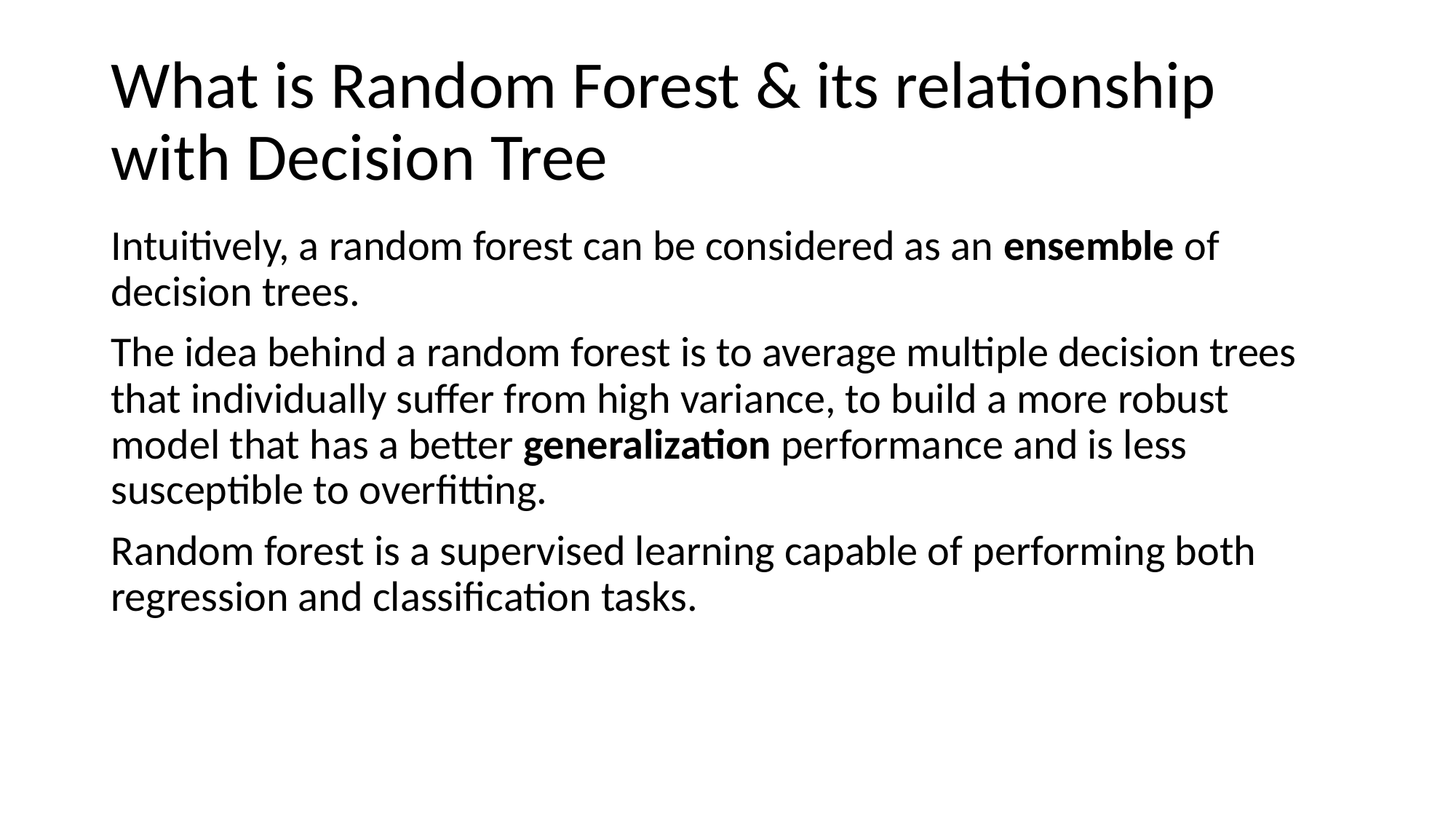

# What is Random Forest & its relationship with Decision Tree
Intuitively, a random forest can be considered as an ensemble of decision trees.
The idea behind a random forest is to average multiple decision trees that individually suffer from high variance, to build a more robust model that has a better generalization performance and is less susceptible to overfitting.
Random forest is a supervised learning capable of performing both regression and classification tasks.